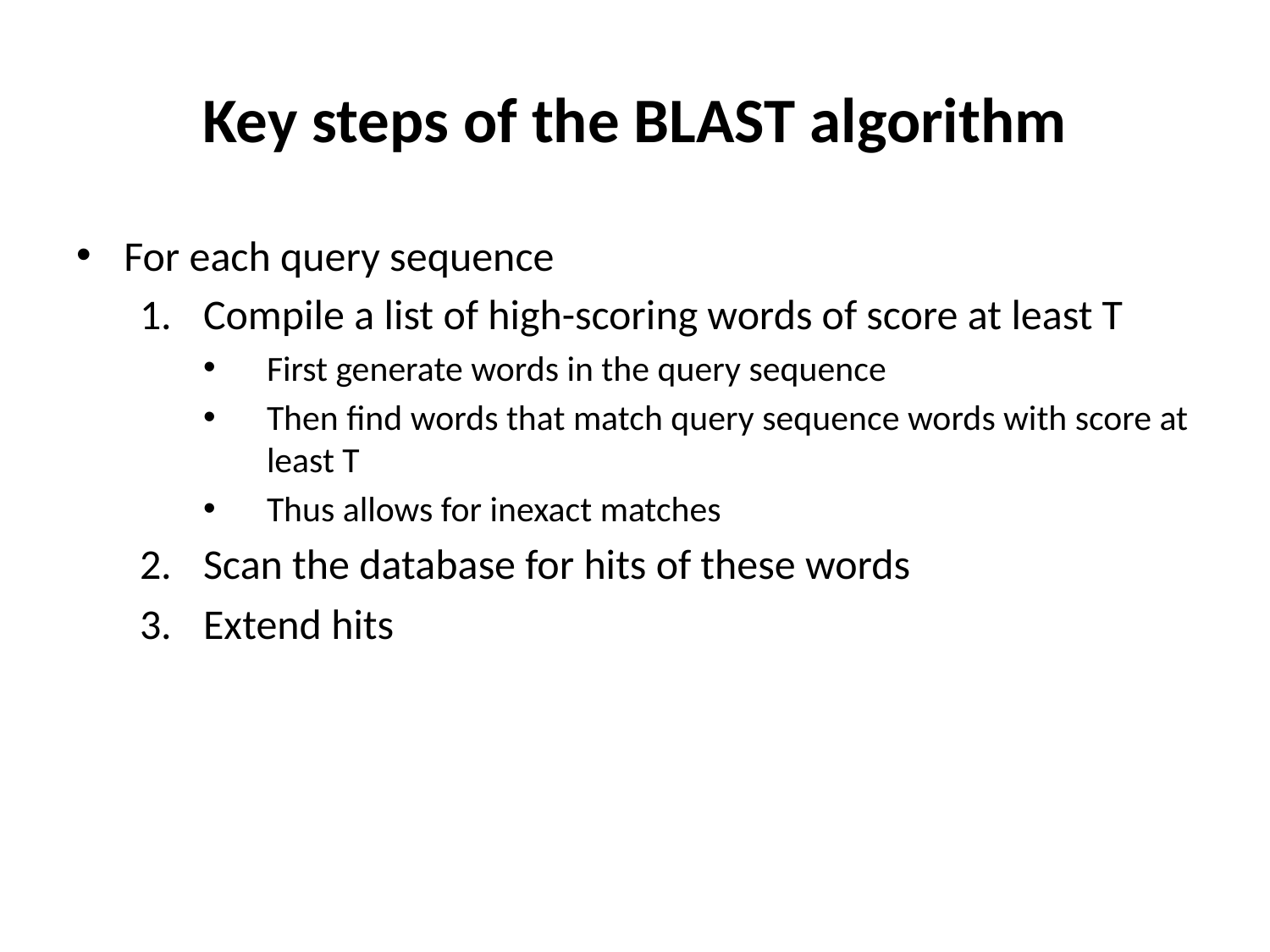

# Key steps of the BLAST algorithm
For each query sequence
Compile a list of high-scoring words of score at least T
First generate words in the query sequence
Then find words that match query sequence words with score at least T
Thus allows for inexact matches
Scan the database for hits of these words
Extend hits